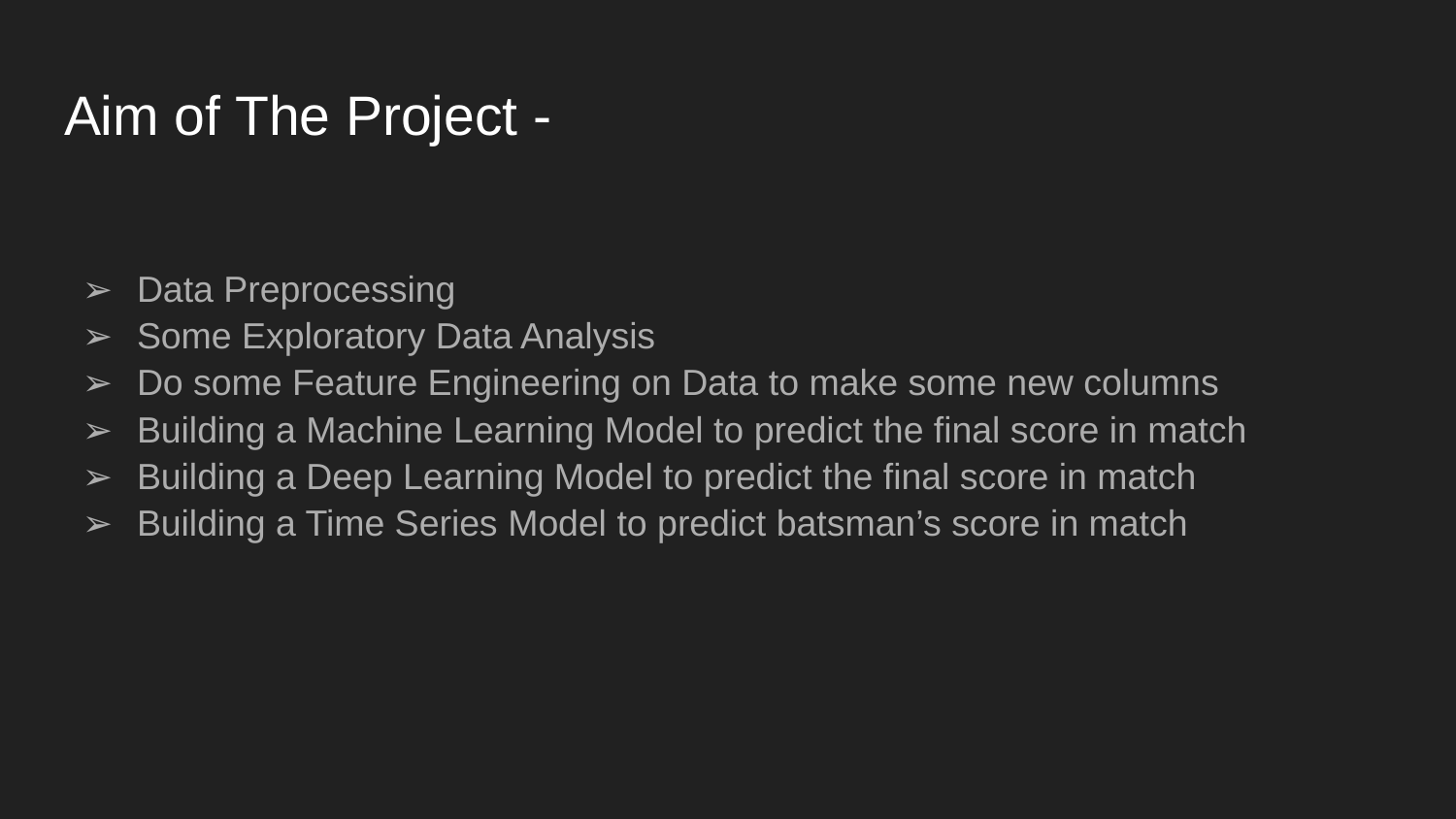

# Aim of The Project -

Data Preprocessing
Some Exploratory Data Analysis
Do some Feature Engineering on Data to make some new columns
Building a Machine Learning Model to predict the final score in match
Building a Deep Learning Model to predict the final score in match
Building a Time Series Model to predict batsman’s score in match